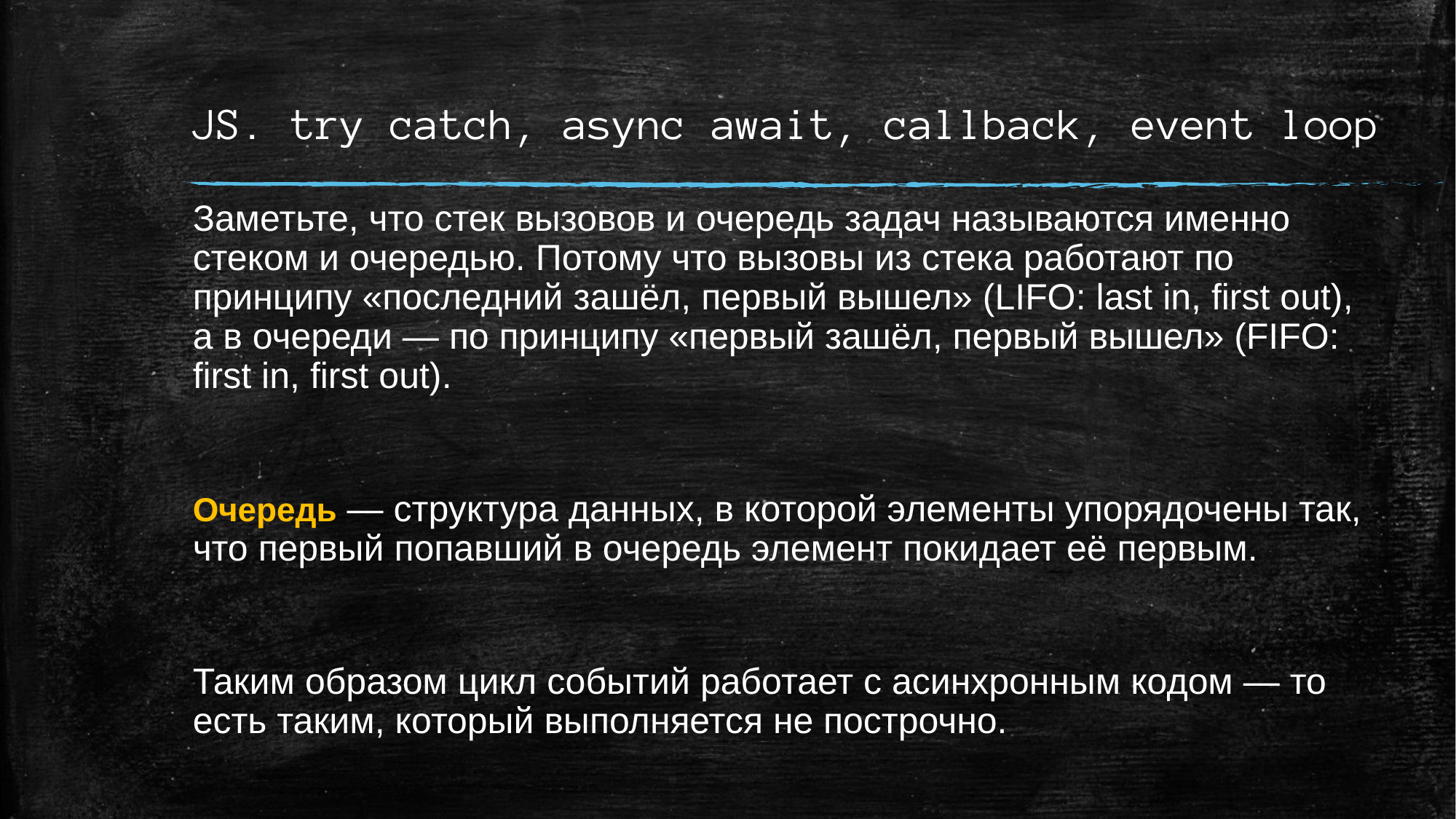

# JS. try catch, async await, callback, event loop
Заметьте, что стек вызовов и очередь задач называются именно стеком и очередью. Потому что вызовы из стека работают по принципу «последний зашёл, первый вышел» (LIFO: last in, first out), а в очереди — по принципу «первый зашёл, первый вышел» (FIFO: first in, first out).

Очередь — структура данных, в которой элементы упорядочены так, что первый попавший в очередь элемент покидает её первым.

Таким образом цикл событий работает с асинхронным кодом — то есть таким, который выполняется не построчно.